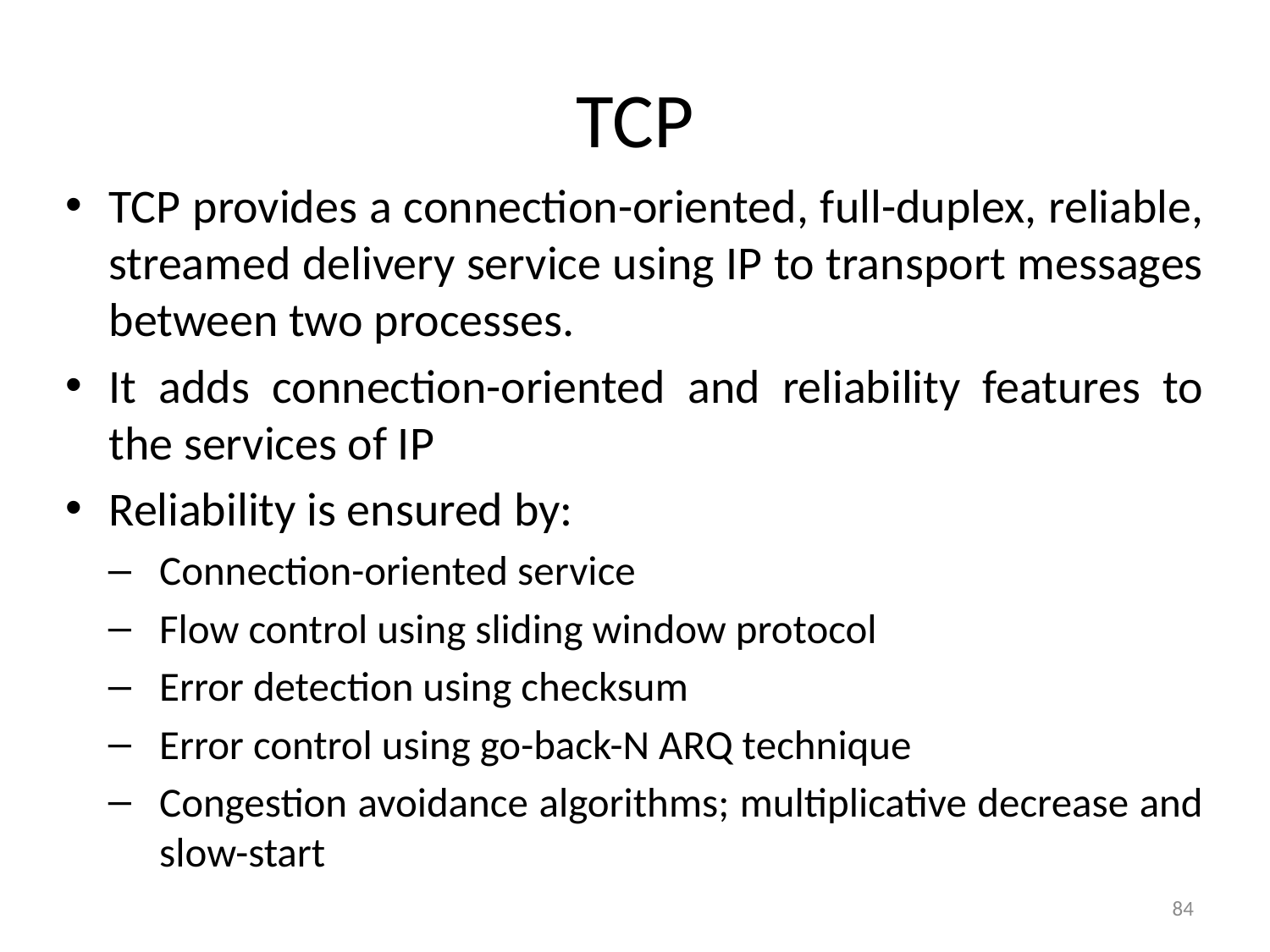

# TCP
TCP provides a connection-oriented, full-duplex, reliable, streamed delivery service using IP to transport messages between two processes.
It adds connection-oriented and reliability features to the services of IP
Reliability is ensured by:
Connection-oriented service
Flow control using sliding window protocol
Error detection using checksum
Error control using go-back-N ARQ technique
Congestion avoidance algorithms; multiplicative decrease and slow-start

84